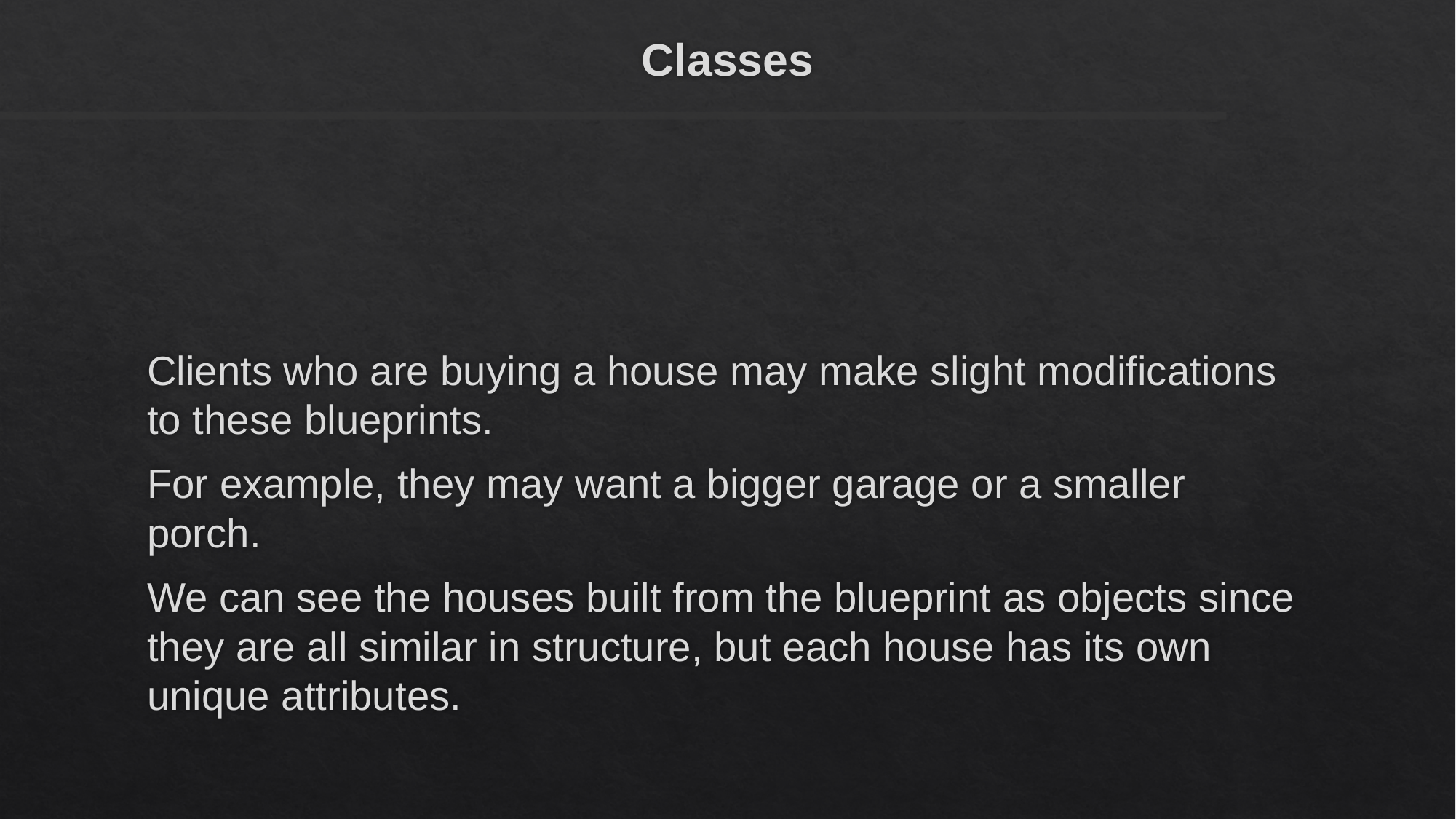

# Classes
Clients who are buying a house may make slight modifications to these blueprints.
For example, they may want a bigger garage or a smaller porch.
We can see the houses built from the blueprint as objects since they are all similar in structure, but each house has its own unique attributes.